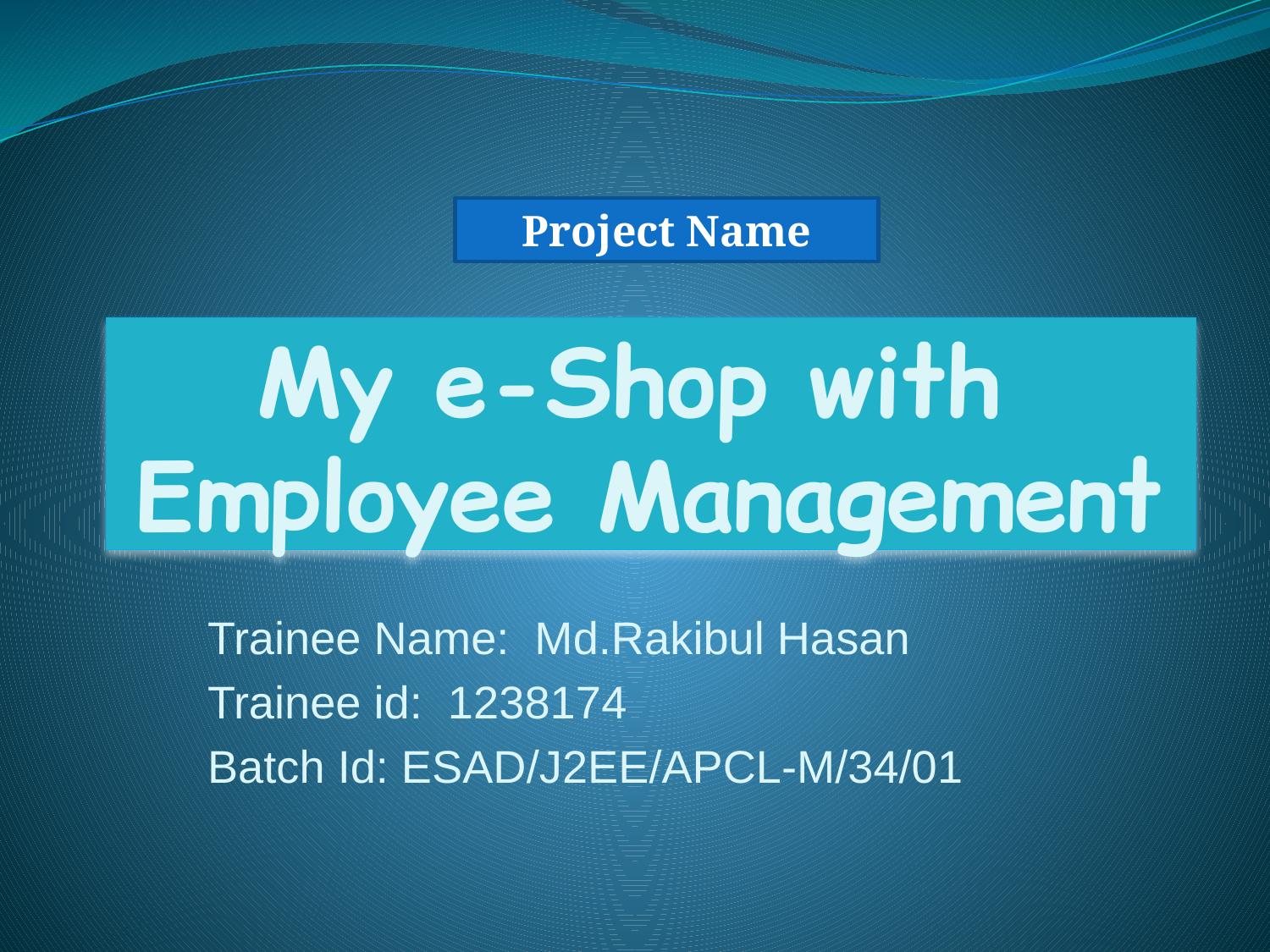

Project Name
# My e-Shop with Employee Management
        Trainee Name:  Md.Rakibul Hasan
        Trainee id:  1238174
        Batch Id: ESAD/J2EE/APCL-M/34/01